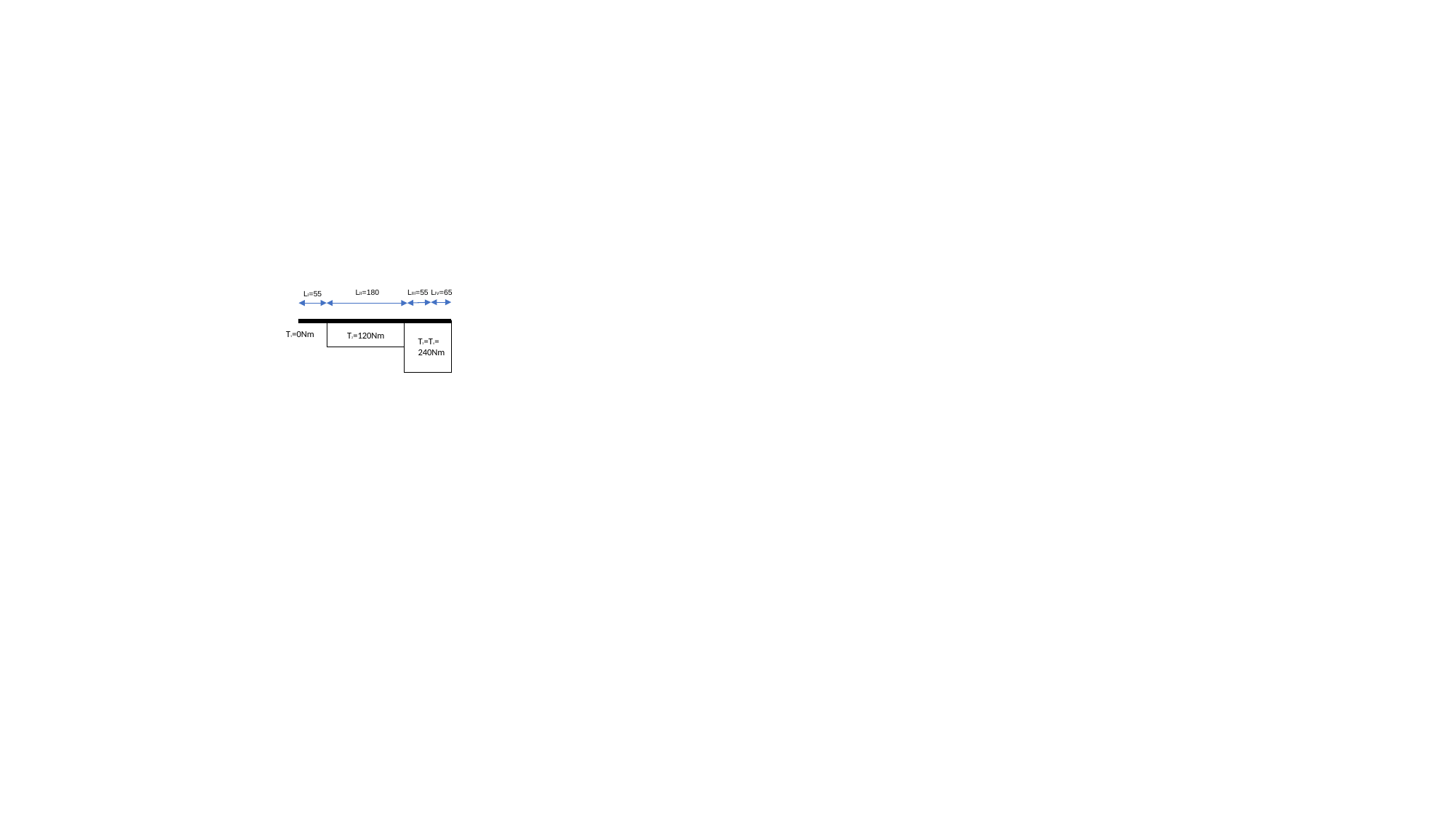

LIV=65
LIII=55
LII=180
LI=55

T1=0Nm
T2=120Nm
T3=T4=
240Nm